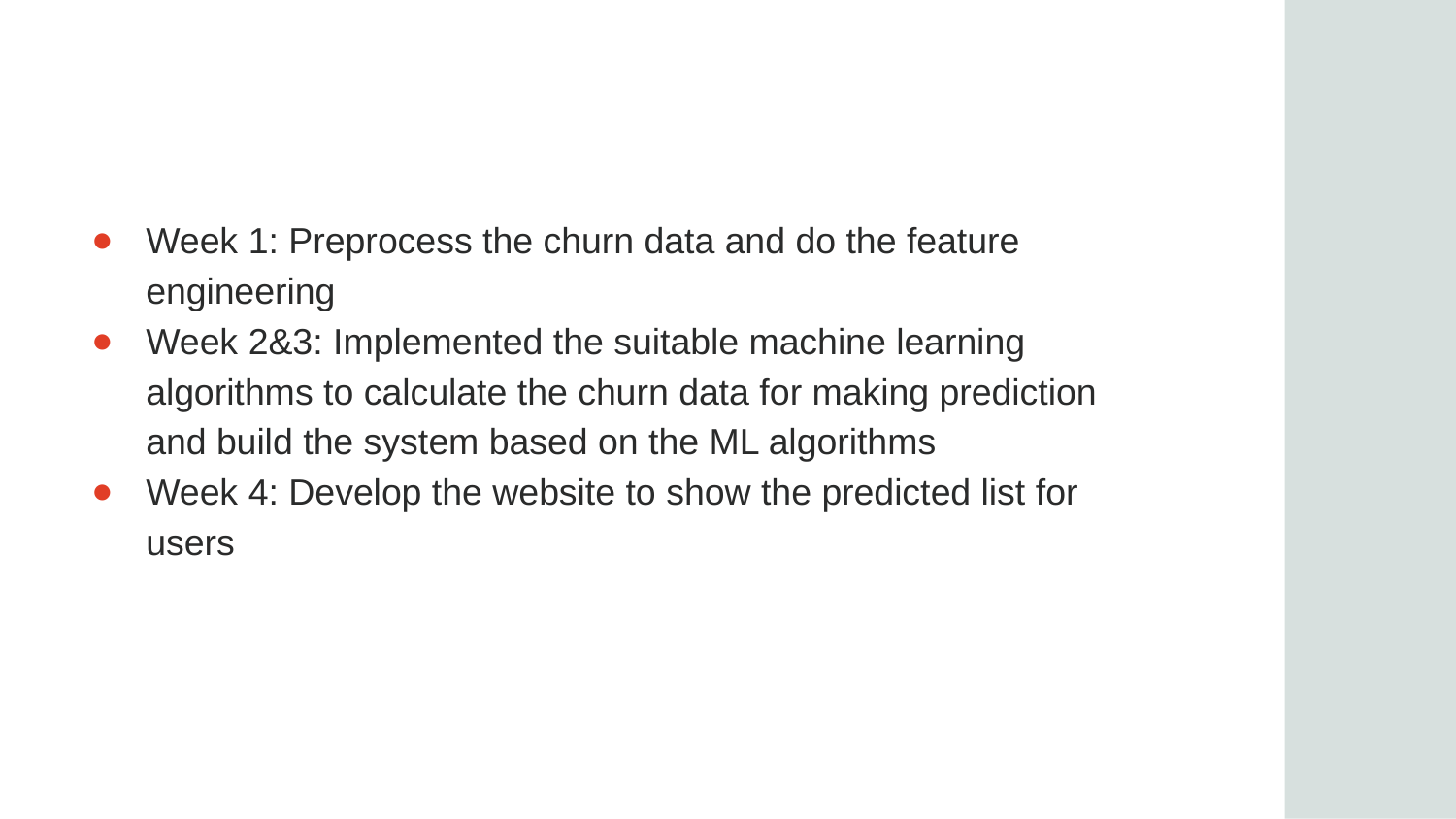

Week 1: Preprocess the churn data and do the feature engineering
Week 2&3: Implemented the suitable machine learning algorithms to calculate the churn data for making prediction and build the system based on the ML algorithms
Week 4: Develop the website to show the predicted list for users